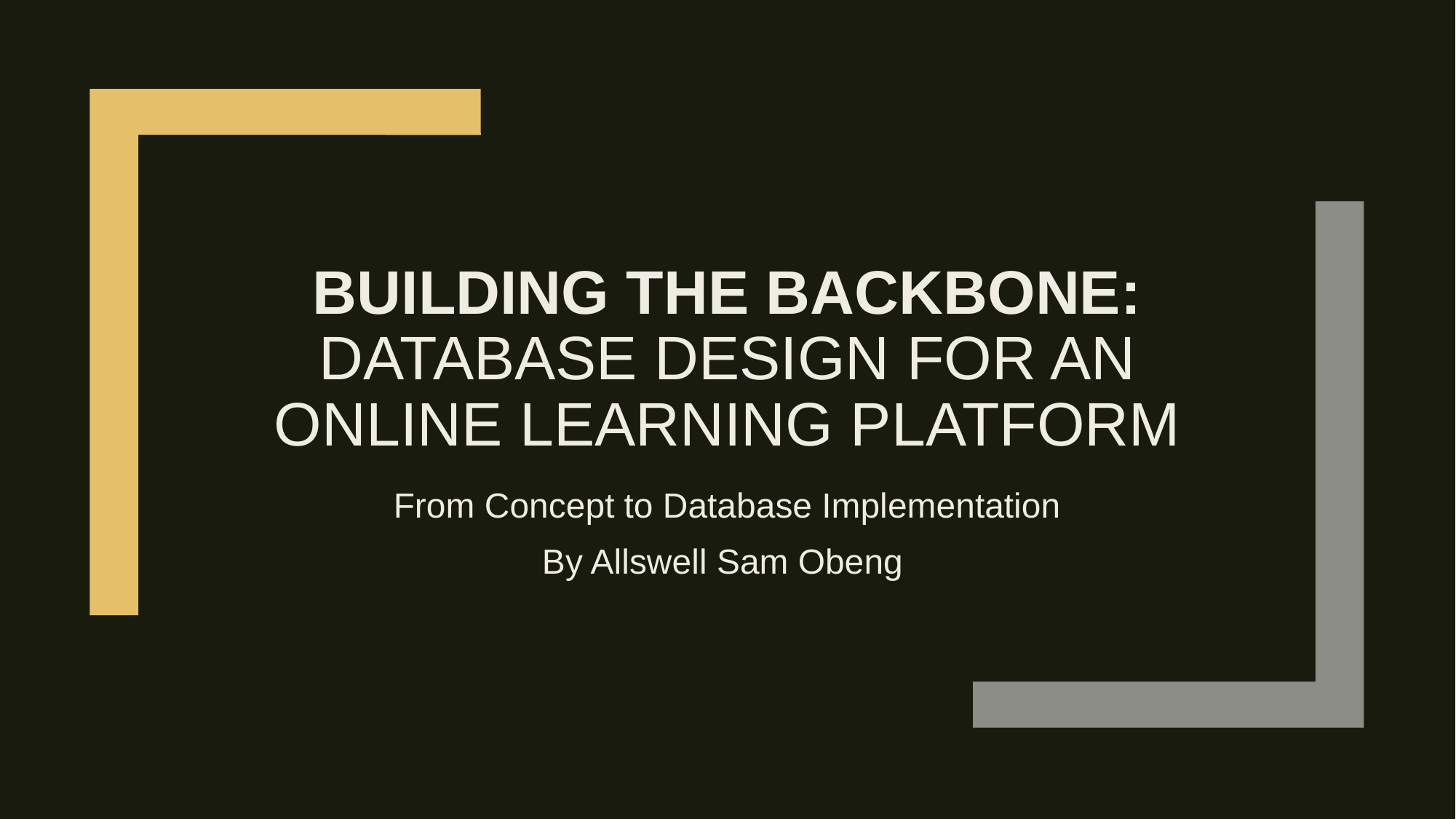

# Building the Backbone: Database Design for AN Online Learning Platform
From Concept to Database Implementation
By Allswell Sam Obeng